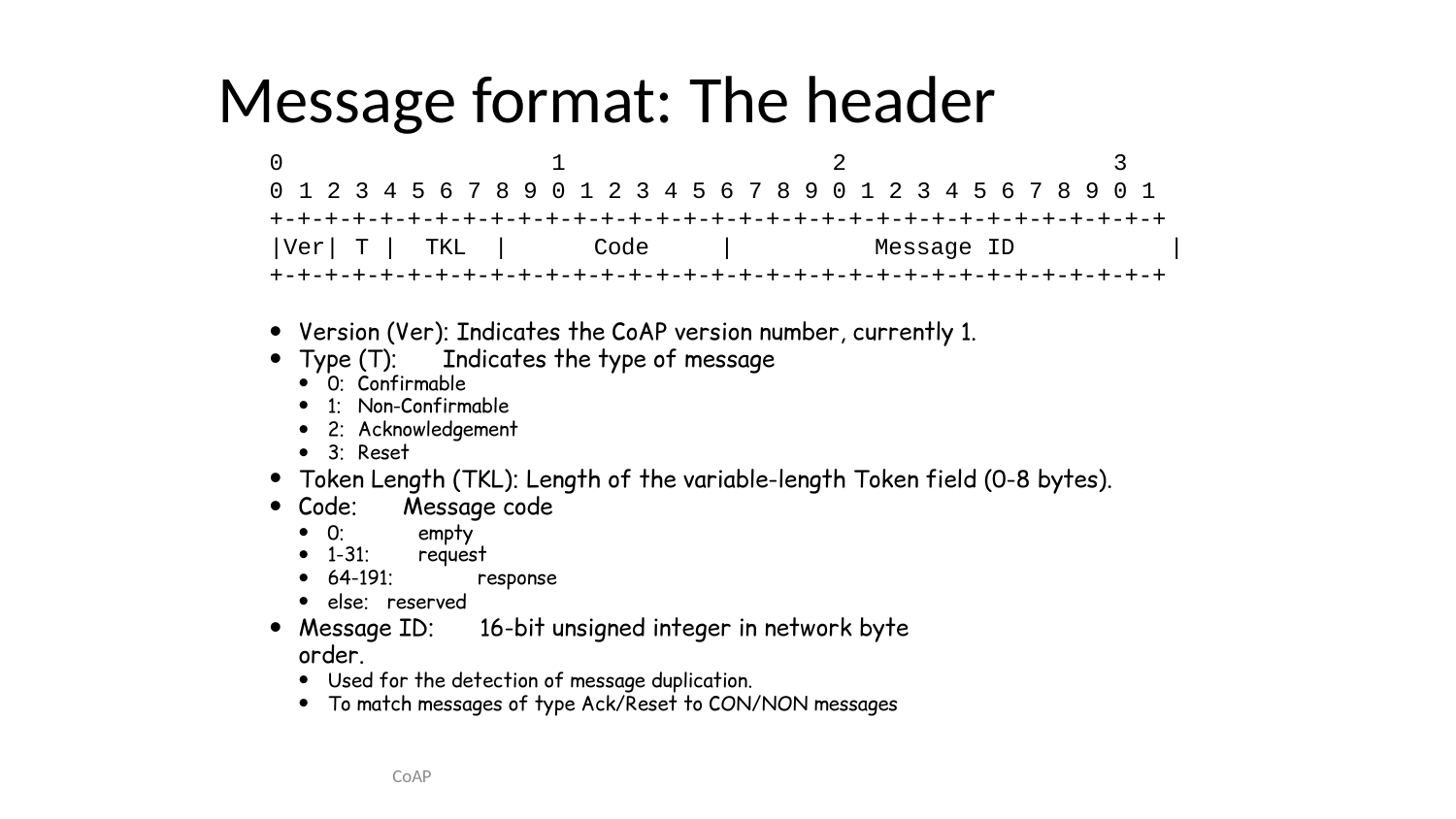

# Message format: The header
0	1	2	3
0	1	2	3	4	5	6	7	8	9	0	1	2	3	4	5	6	7	8	9	0	1	2	3	4	5	6	7	8	9	0	1
+-+-+-+-+-+-+-+-+-+-+-+-+-+-+-+-+-+-+-+-+-+-+-+-+-+-+-+-+-+-+-+-+
|Ver|	T	|	TKL
|	Code	|	Message	ID	|
+-+-+-+-+-+-+-+-+-+-+-+-+-+-+-+-+-+-+-+-+-+-+-+-+-+-+-+-+-+-+-+-+

Version (Ver): Indicates the CoAP version number, currently 1.
Type (T):	Indicates the type of message
0:	Confirmable
1:	Non-Confirmable
2:	Acknowledgement
3:	Reset
Token Length (TKL): Length of the variable-length Token field (0-8 bytes).
Code:	Message code
0:
empty
1-31:
request
64-191:	response
else:	reserved
Message ID:	16-bit unsigned integer in network byte order.
Used for the detection of message duplication.
To match messages of type Ack/Reset to CON/NON messages
CoAP